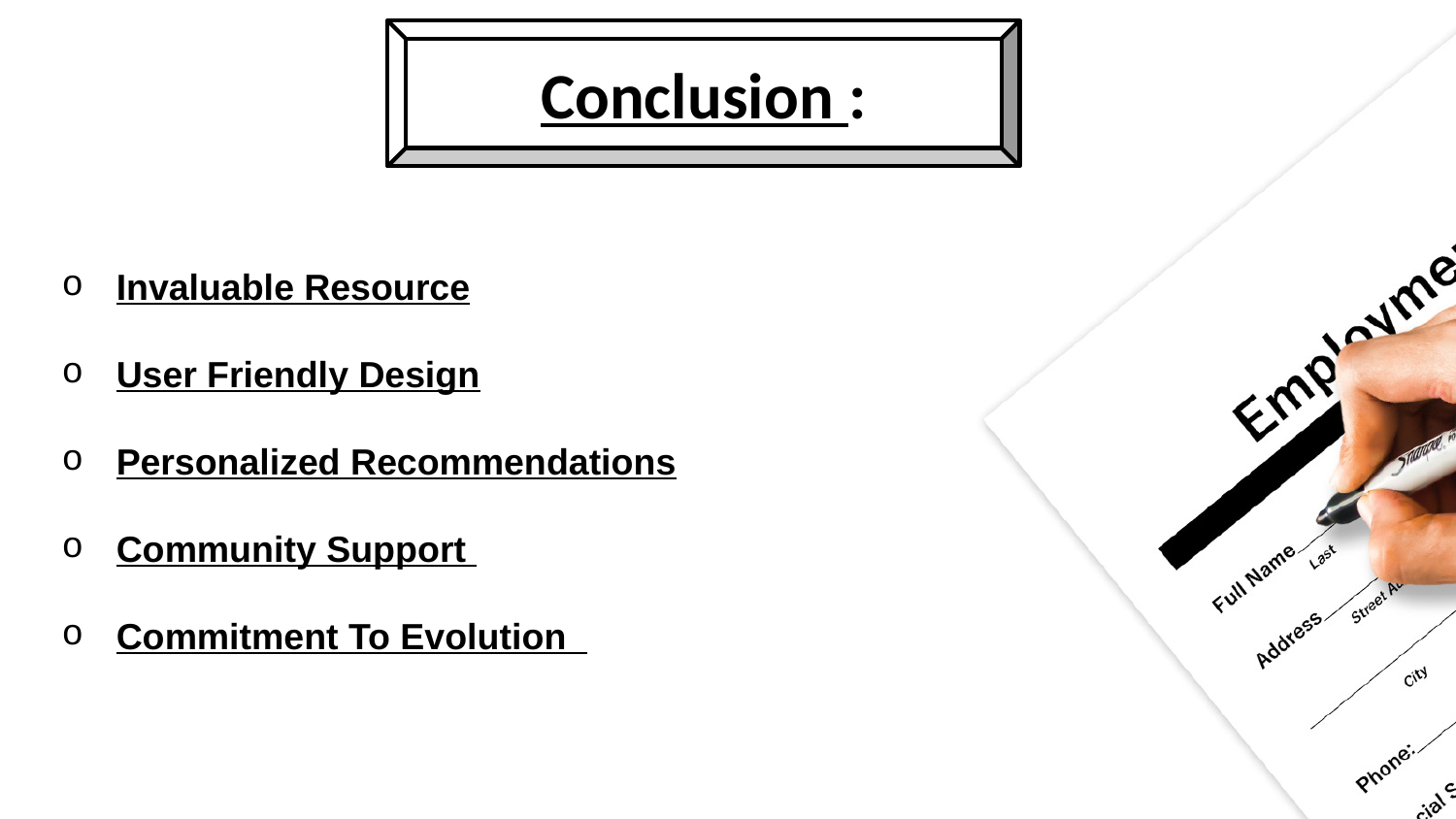

Conclusion :
Invaluable Resource

User Friendly Design

Personalized Recommendations

Community Support

Commitment To Evolution